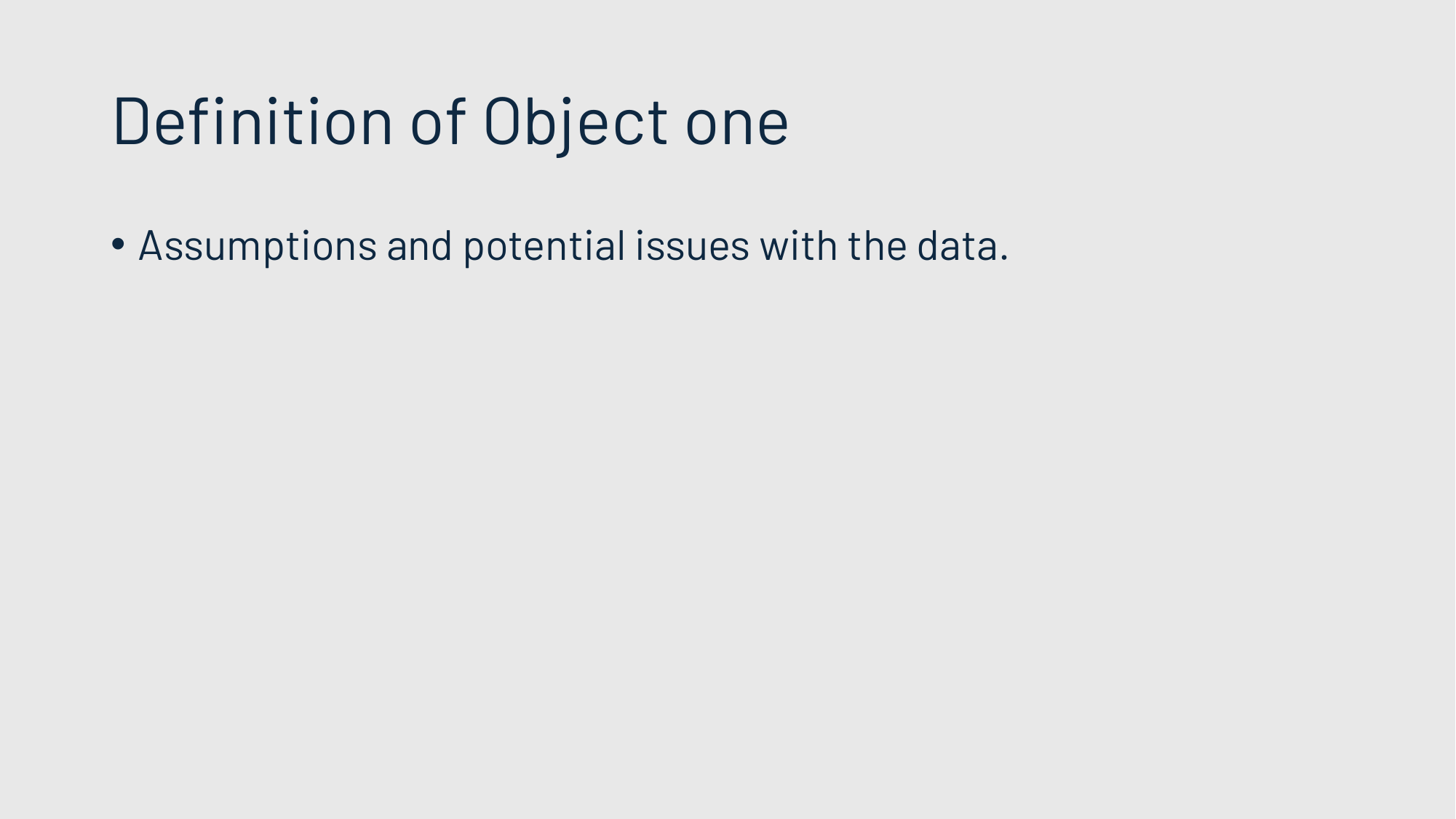

# Definition of Object one
Assumptions and potential issues with the data.